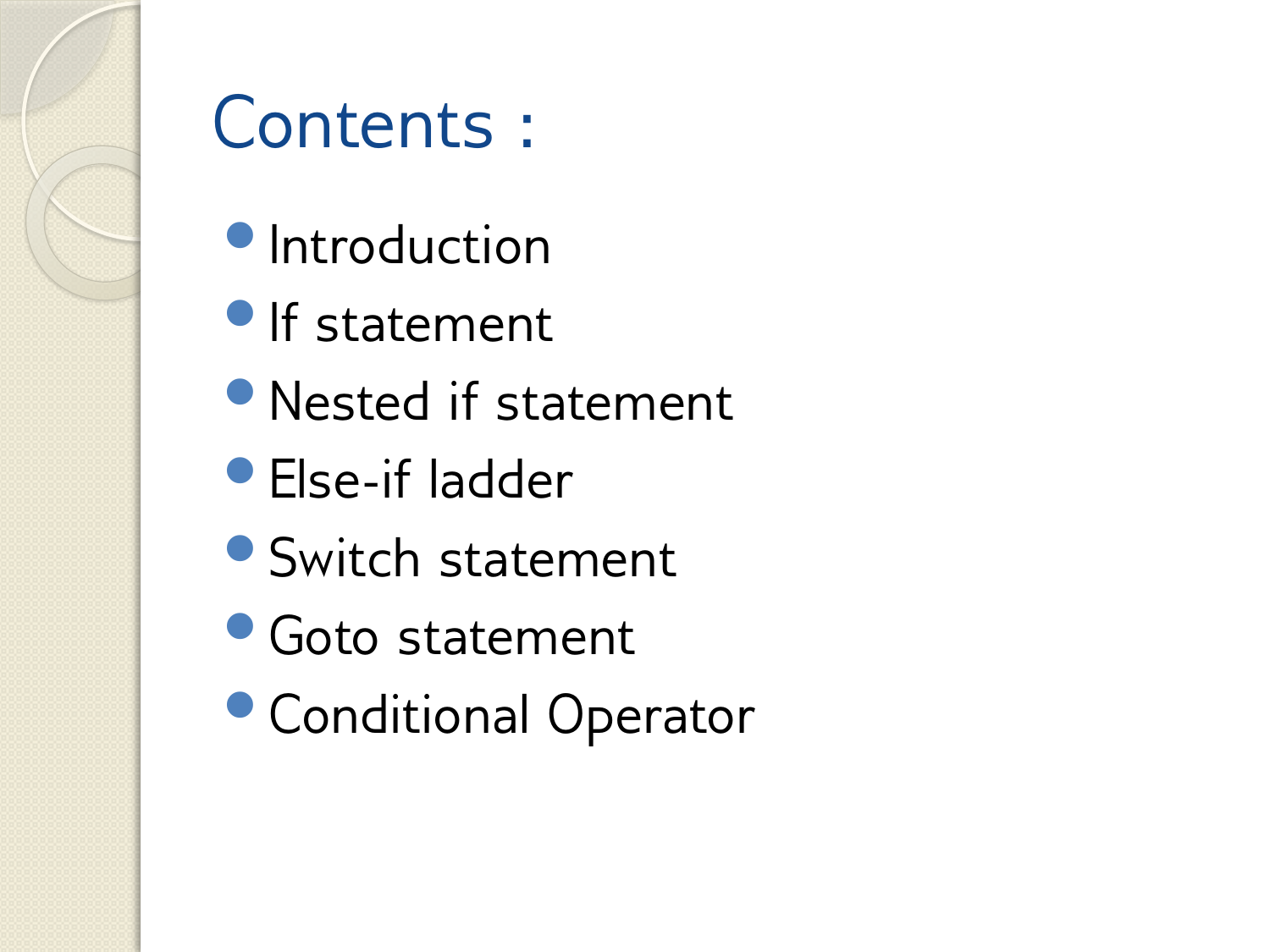

# Contents :
Introduction
If statement
Nested if statement
Else-if ladder
Switch statement
Goto statement
Conditional Operator